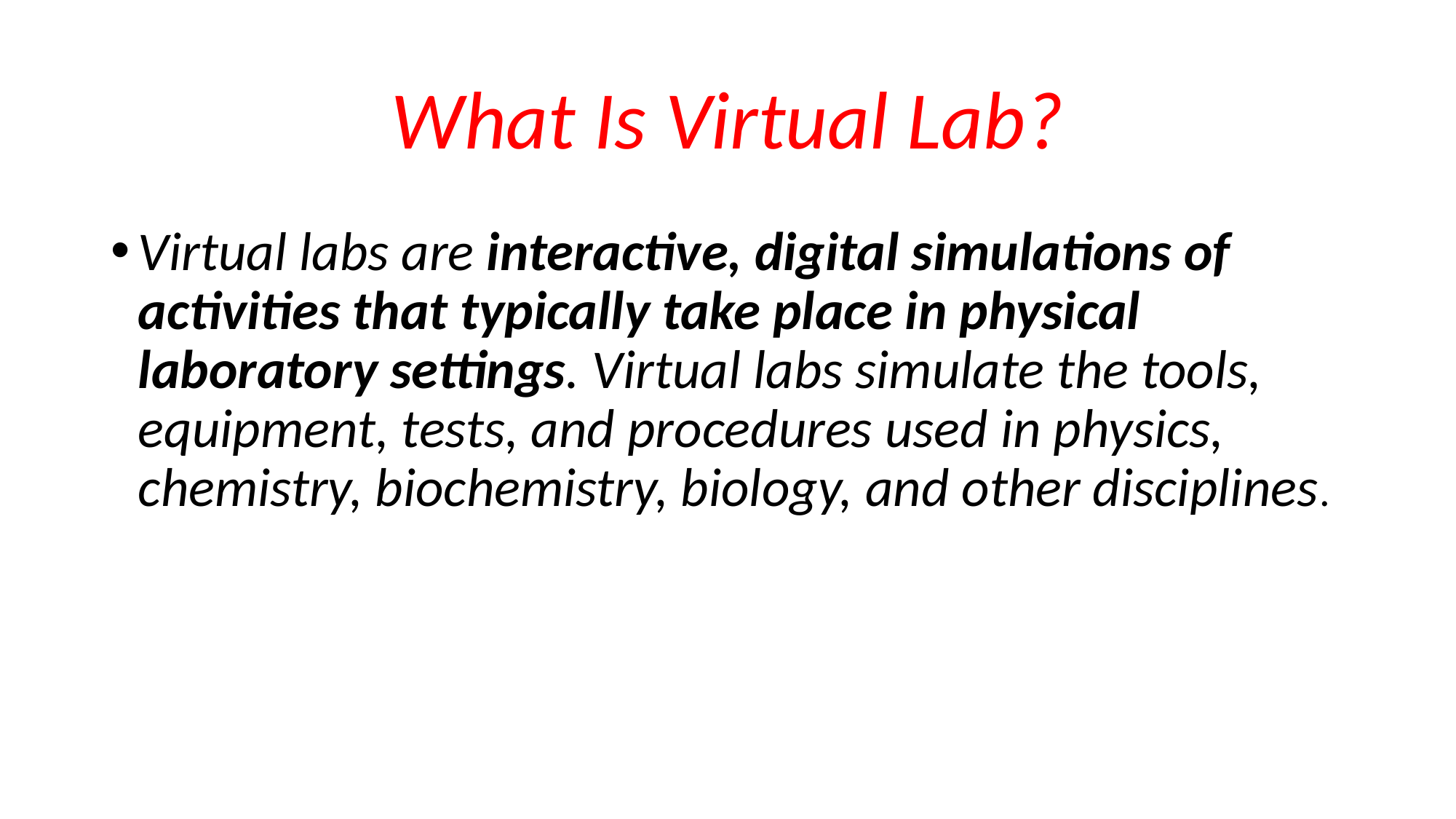

# What Is Virtual Lab?
Virtual labs are interactive, digital simulations of activities that typically take place in physical laboratory settings. Virtual labs simulate the tools, equipment, tests, and procedures used in physics, chemistry, biochemistry, biology, and other disciplines.